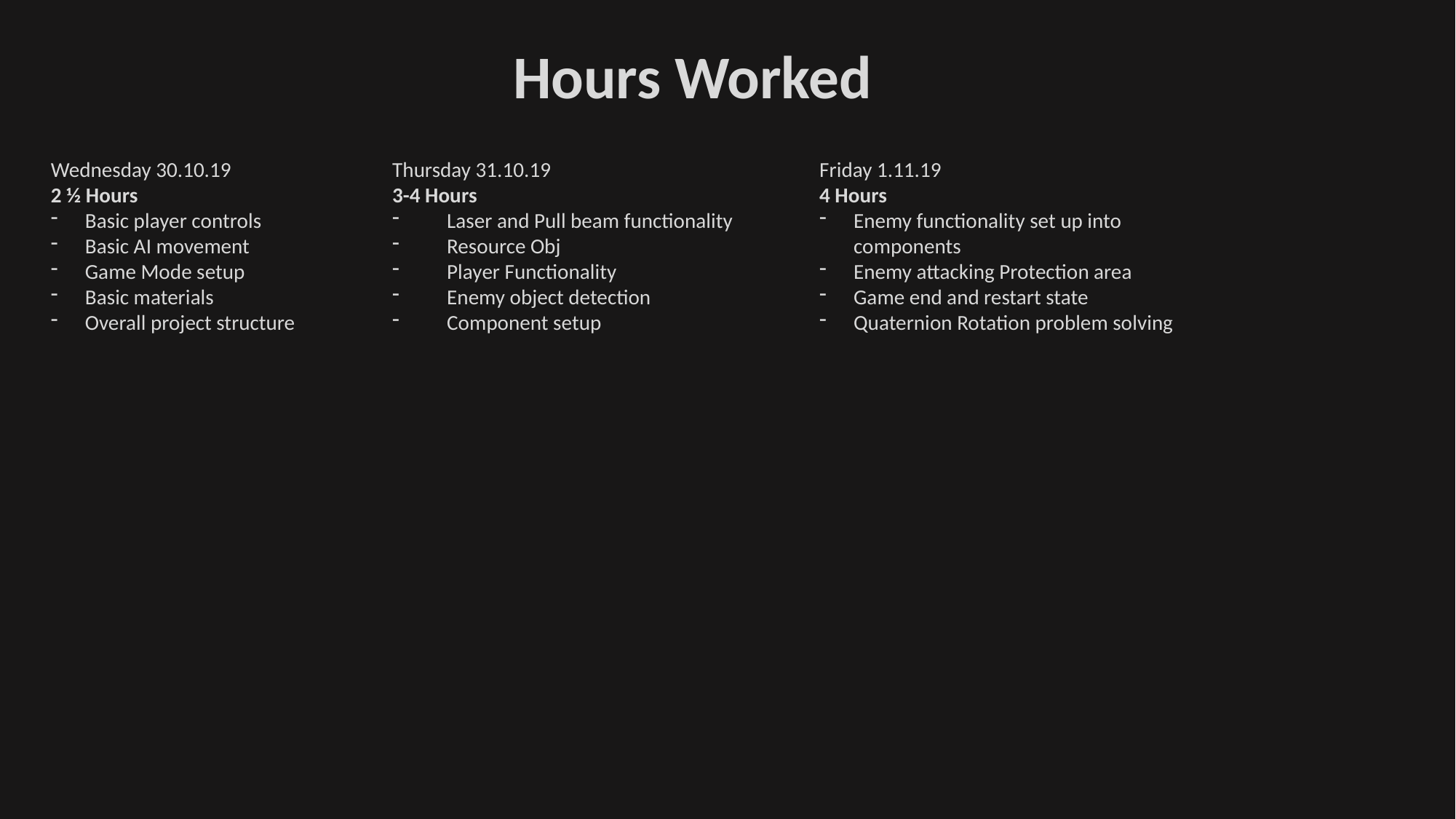

Hours Worked
Wednesday 30.10.19
2 ½ Hours
Basic player controls
Basic AI movement
Game Mode setup
Basic materials
Overall project structure
Thursday 31.10.19
3-4 Hours
Laser and Pull beam functionality
Resource Obj
Player Functionality
Enemy object detection
Component setup
Friday 1.11.19
4 Hours
Enemy functionality set up into components
Enemy attacking Protection area
Game end and restart state
Quaternion Rotation problem solving